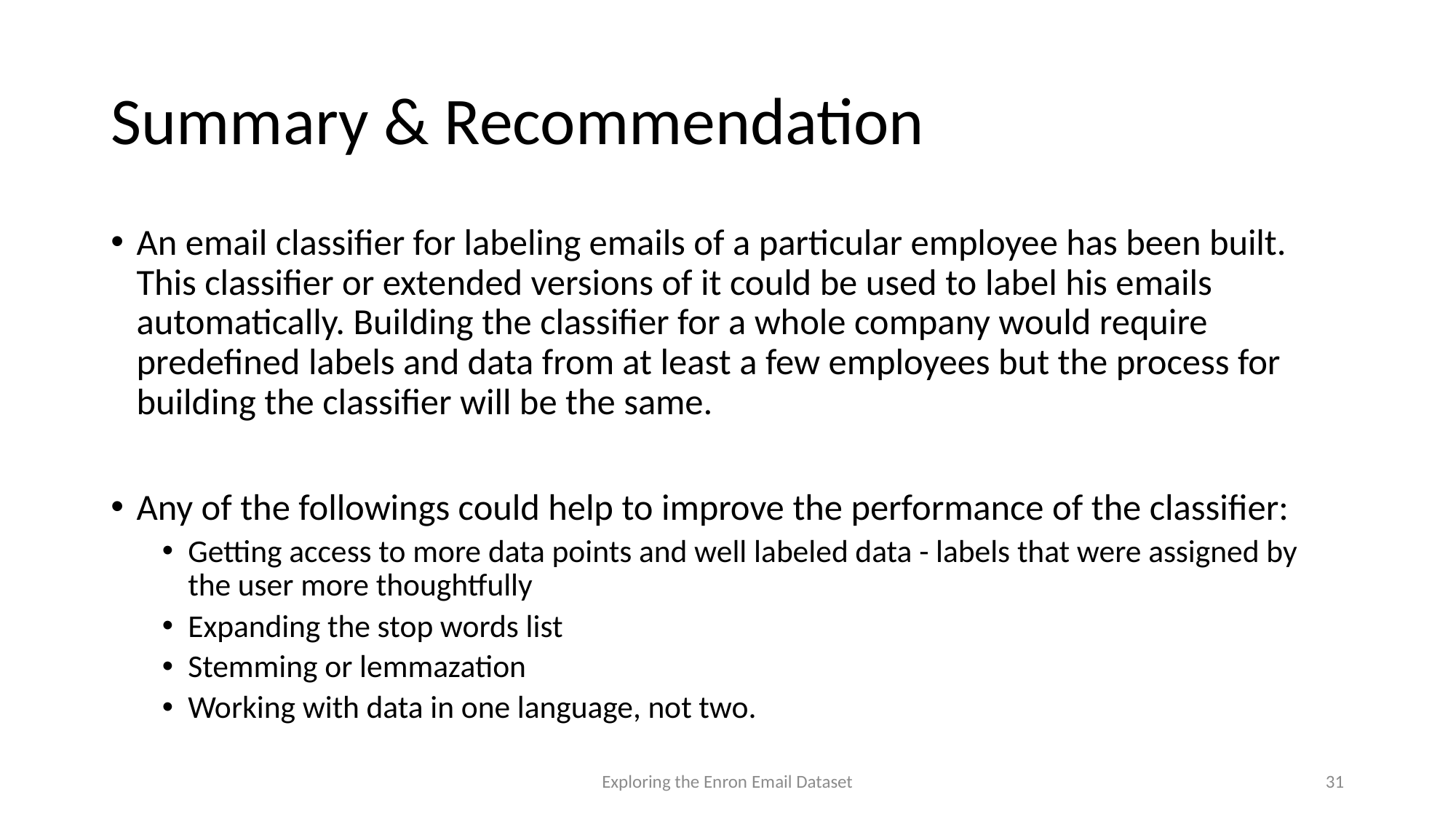

# Summary & Recommendation
An email classifier for labeling emails of a particular employee has been built. This classifier or extended versions of it could be used to label his emails automatically. Building the classifier for a whole company would require predefined labels and data from at least a few employees but the process for building the classifier will be the same.

Any of the followings could help to improve the performance of the classifier:
Getting access to more data points and well labeled data - labels that were assigned by the user more thoughtfully
Expanding the stop words list
Stemming or lemmazation
Working with data in one language, not two.
Exploring the Enron Email Dataset
31